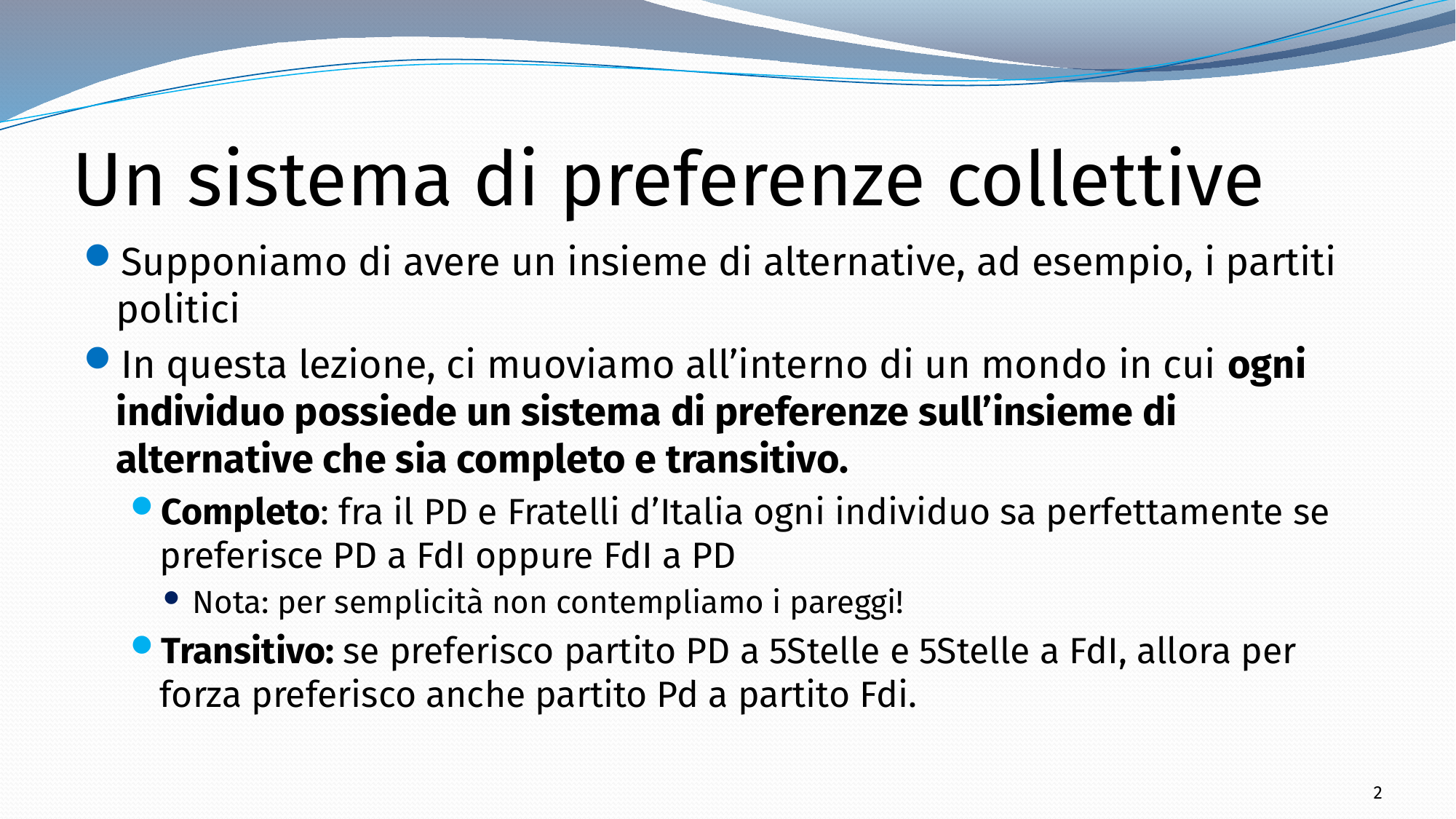

# Un sistema di preferenze collettive
Supponiamo di avere un insieme di alternative, ad esempio, i partiti politici
In questa lezione, ci muoviamo all’interno di un mondo in cui ogni individuo possiede un sistema di preferenze sull’insieme di alternative che sia completo e transitivo.
Completo: fra il PD e Fratelli d’Italia ogni individuo sa perfettamente se preferisce PD a FdI oppure FdI a PD
Nota: per semplicità non contempliamo i pareggi!
Transitivo: se preferisco partito PD a 5Stelle e 5Stelle a FdI, allora per forza preferisco anche partito Pd a partito Fdi.
2